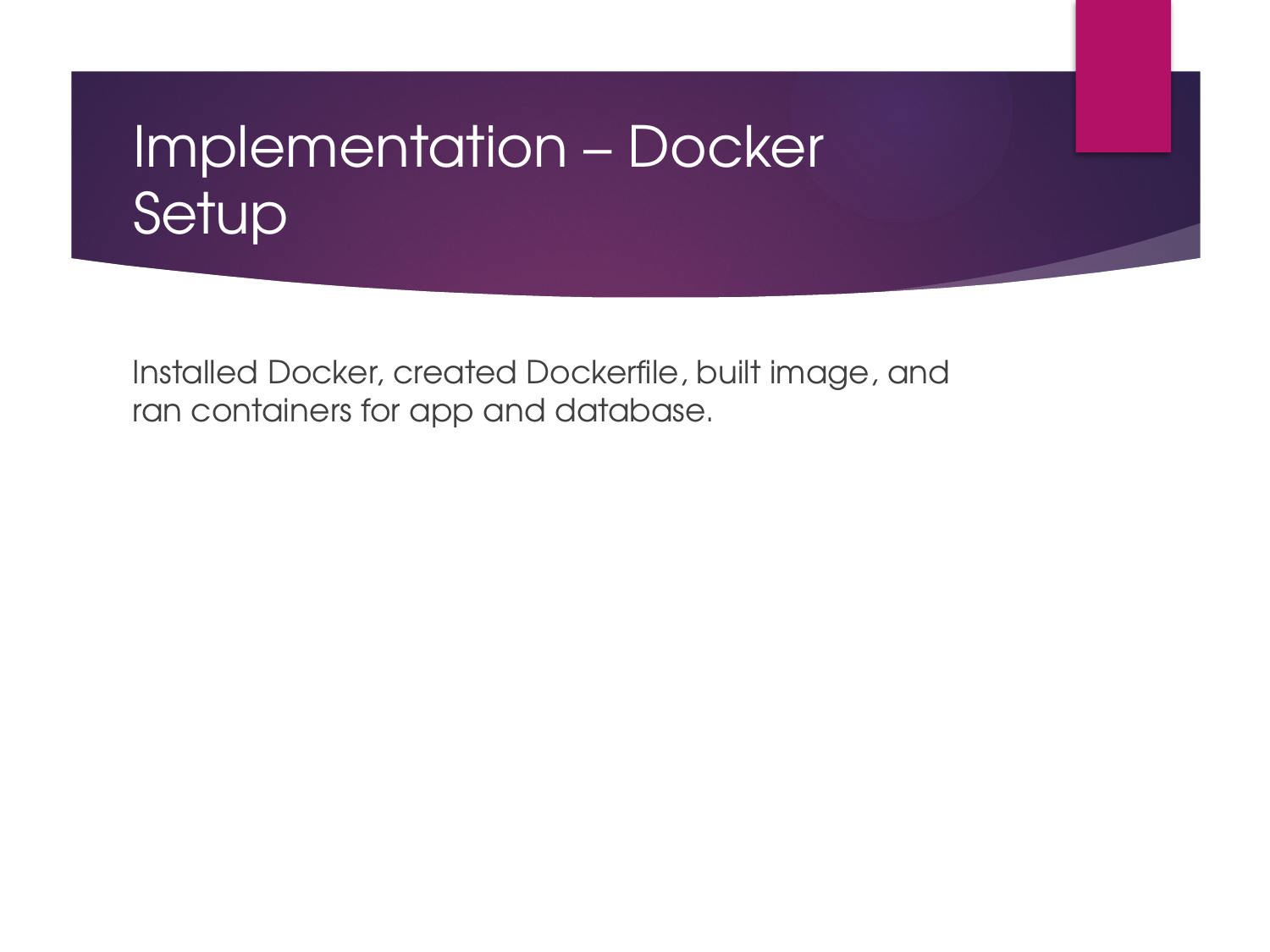

# Implementation – Docker Setup
Installed Docker, created Dockerfile, built image, and ran containers for app and database.